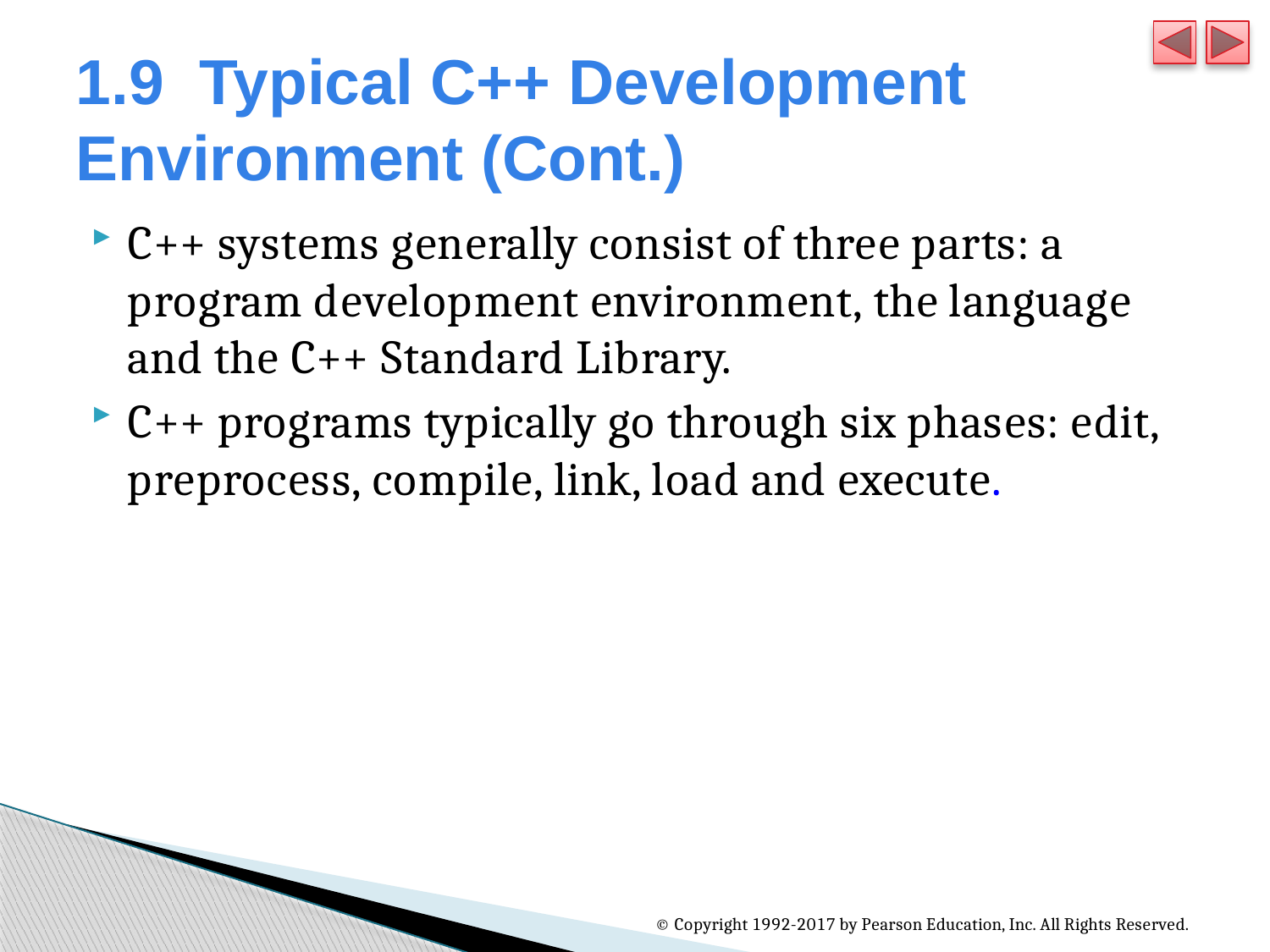

# 1.9  Typical C++ Development Environment (Cont.)
C++ systems generally consist of three parts: a program development environment, the language and the C++ Standard Library.
C++ programs typically go through six phases: edit, preprocess, compile, link, load and execute.
© Copyright 1992-2017 by Pearson Education, Inc. All Rights Reserved.